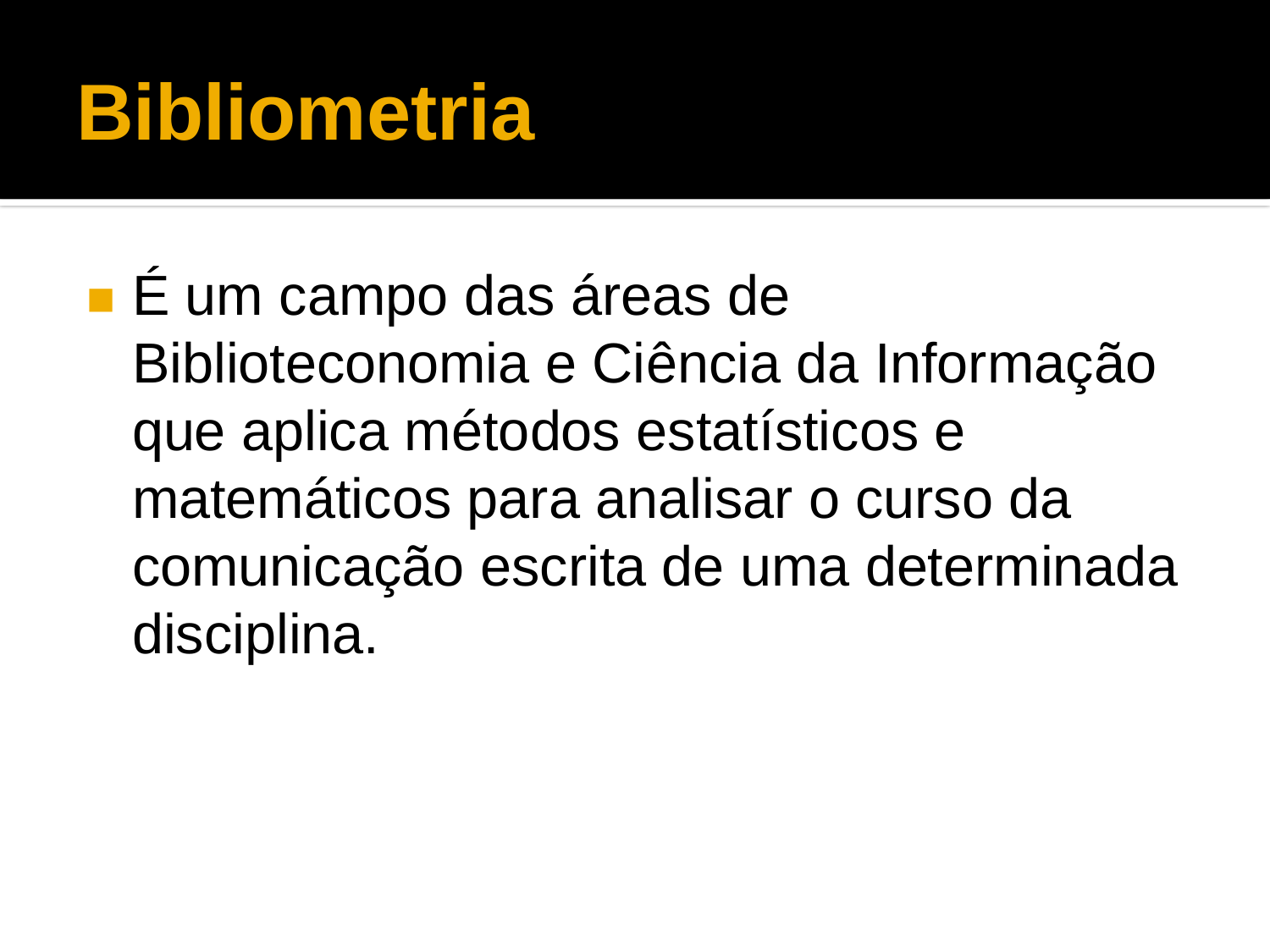

Bibliometria
É um campo das áreas de Biblioteconomia e Ciência da Informação que aplica métodos estatísticos e matemáticos para analisar o curso da comunicação escrita de uma determinada disciplina.